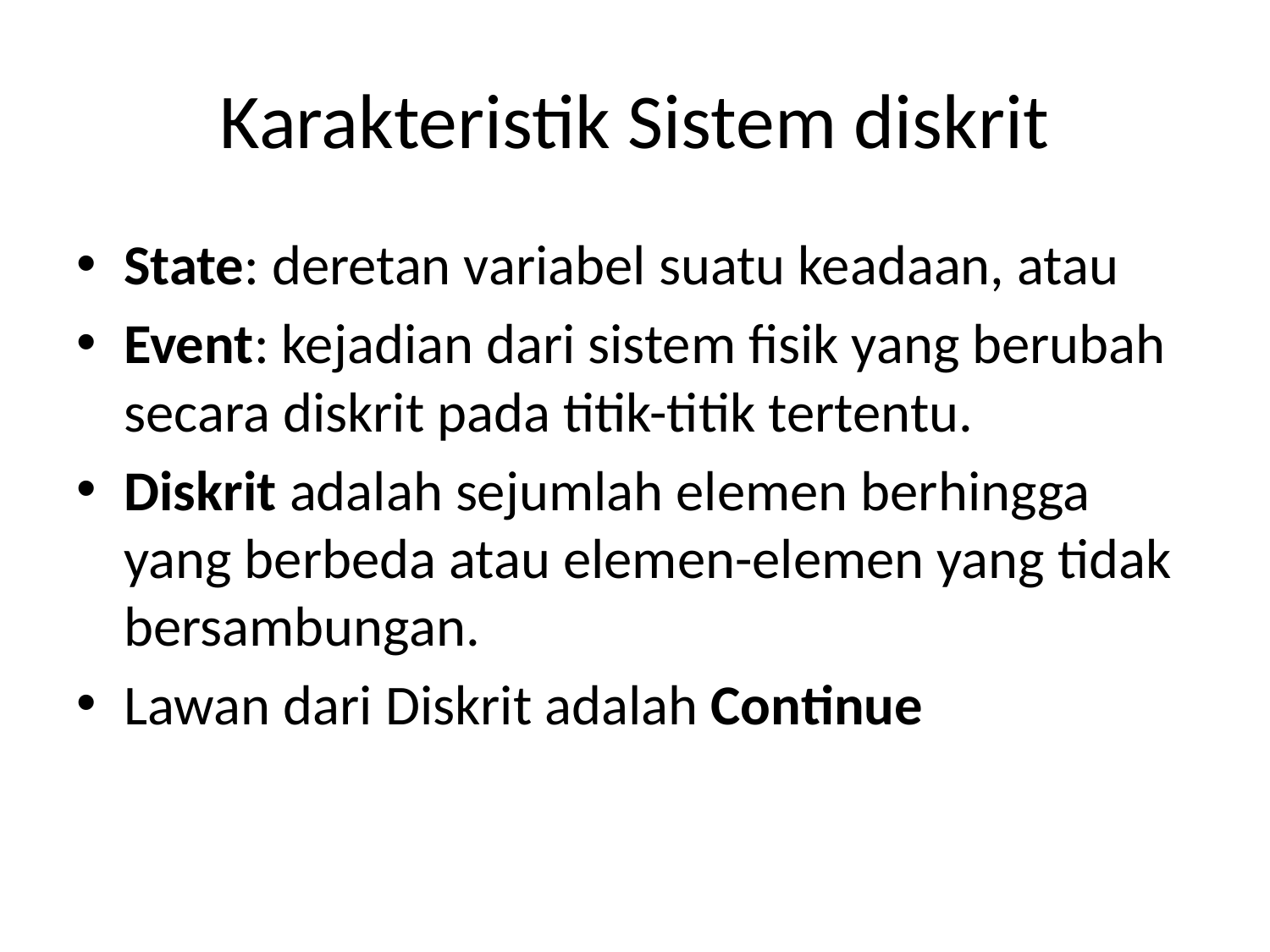

# Karakteristik Sistem diskrit
State: deretan variabel suatu keadaan, atau
Event: kejadian dari sistem fisik yang berubah secara diskrit pada titik-titik tertentu.
Diskrit adalah sejumlah elemen berhingga yang berbeda atau elemen-elemen yang tidak bersambungan.
Lawan dari Diskrit adalah Continue